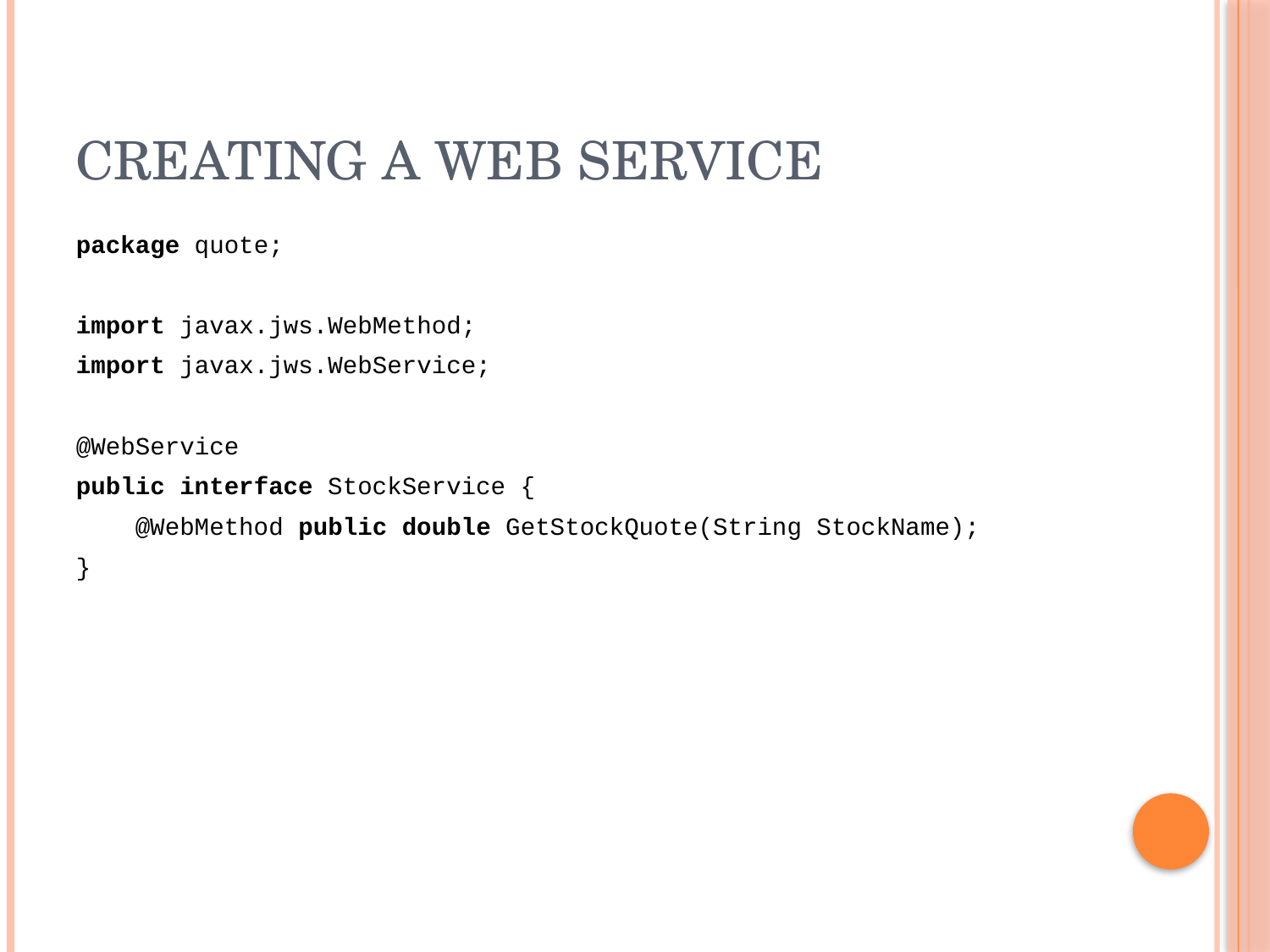

# Creating a Web Service
package quote;

import javax.jws.WebMethod;
import javax.jws.WebService;

@WebService
public interface StockService {
    @WebMethod public double GetStockQuote(String StockName);
}